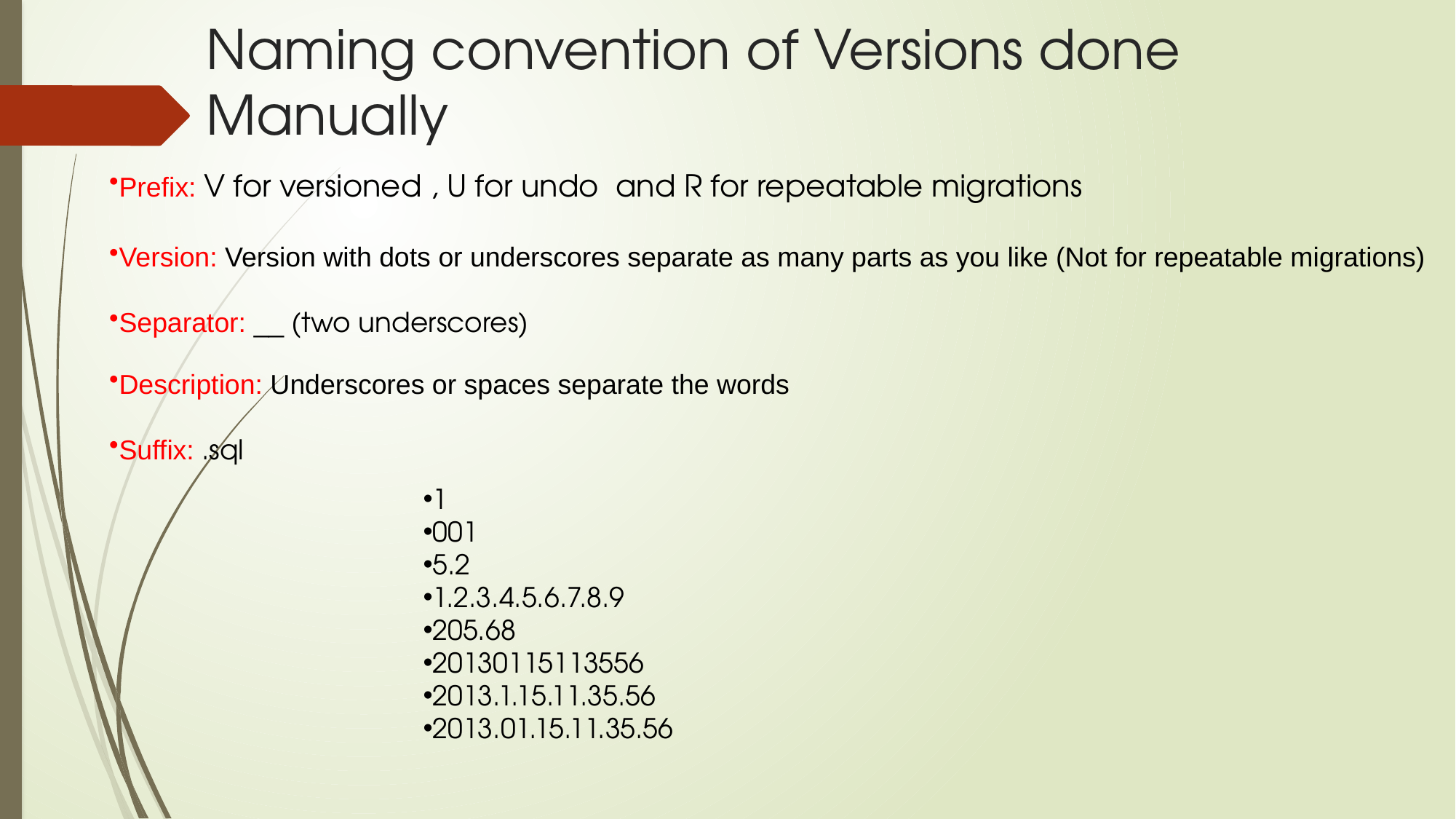

# Naming convention of Versions done Manually

Prefix: V for versioned , U for undo  and R for repeatable migrations

Version: Version with dots or underscores separate as many parts as you like (Not for repeatable migrations)

Separator: __ (two underscores)

Description: Underscores or spaces separate the words

Suffix: .sql

1
001
5.2
1.2.3.4.5.6.7.8.9
205.68
20130115113556
2013.1.15.11.35.56
2013.01.15.11.35.56